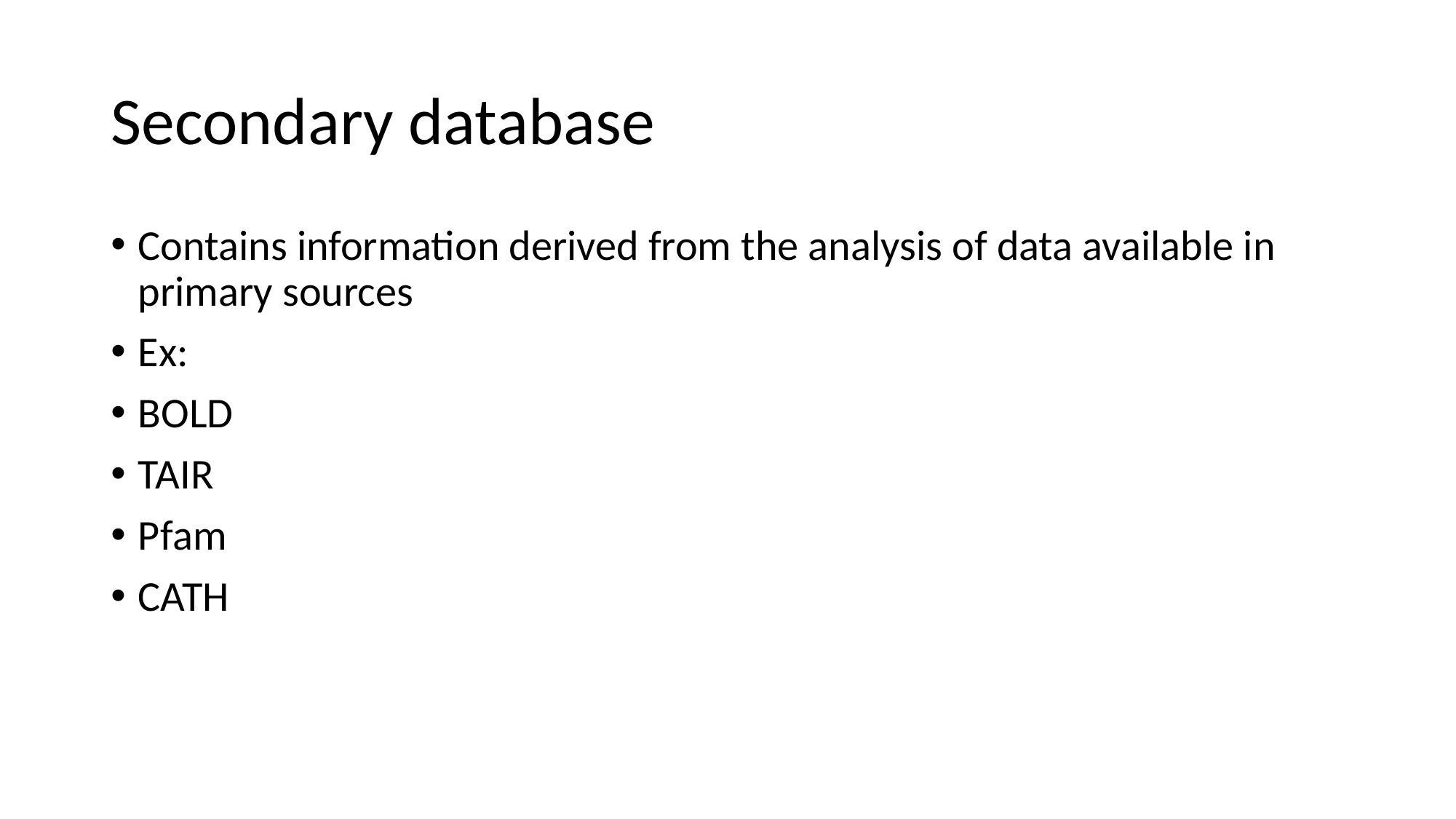

# Secondary database
Contains information derived from the analysis of data available in primary sources
Ex:
BOLD
TAIR
Pfam
CATH